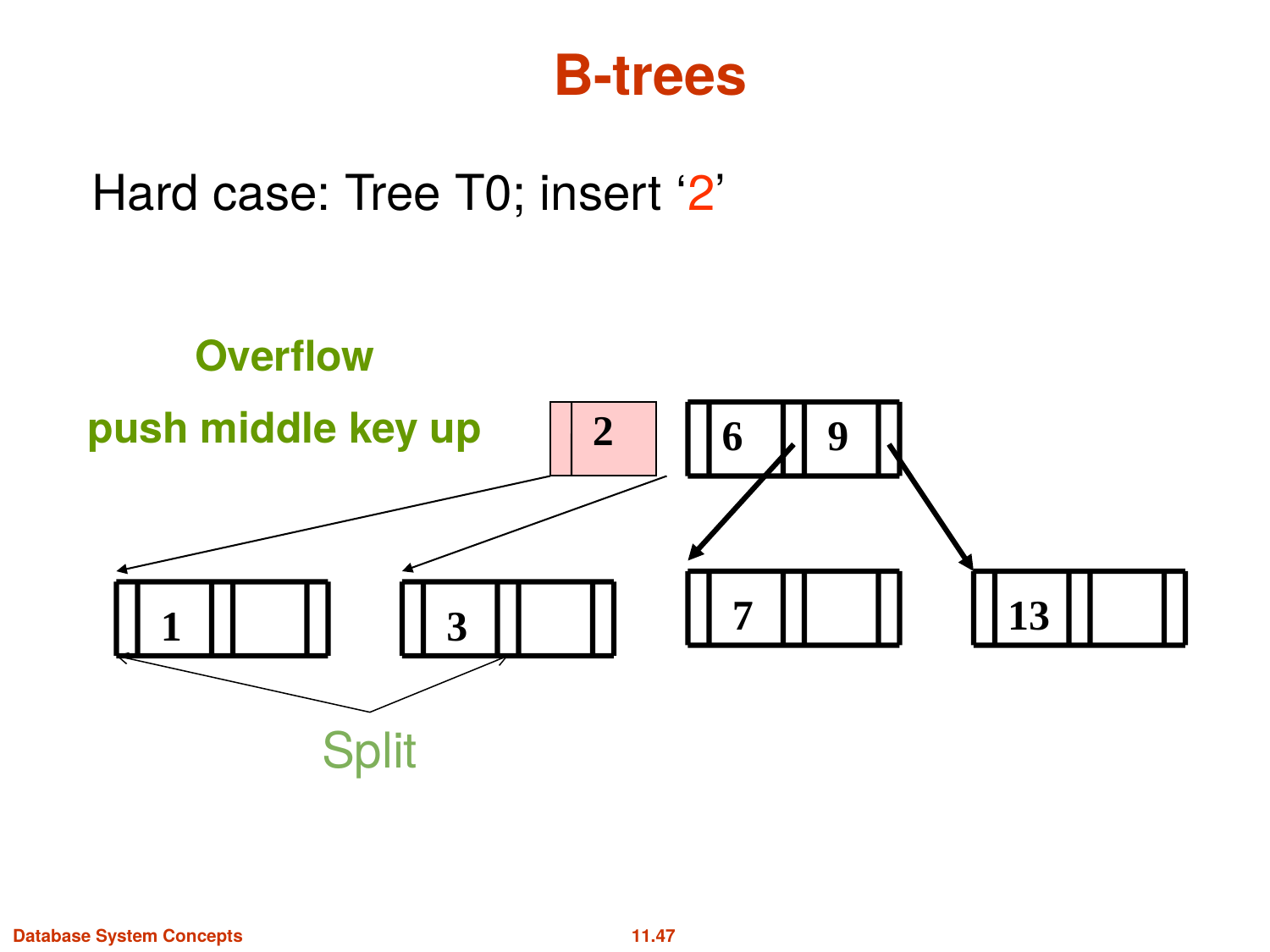

# B-trees
Hard case: Tree T0; insert ‘2’
Overflow
push middle key up
2

2

6
9

7
13
1
3
Split